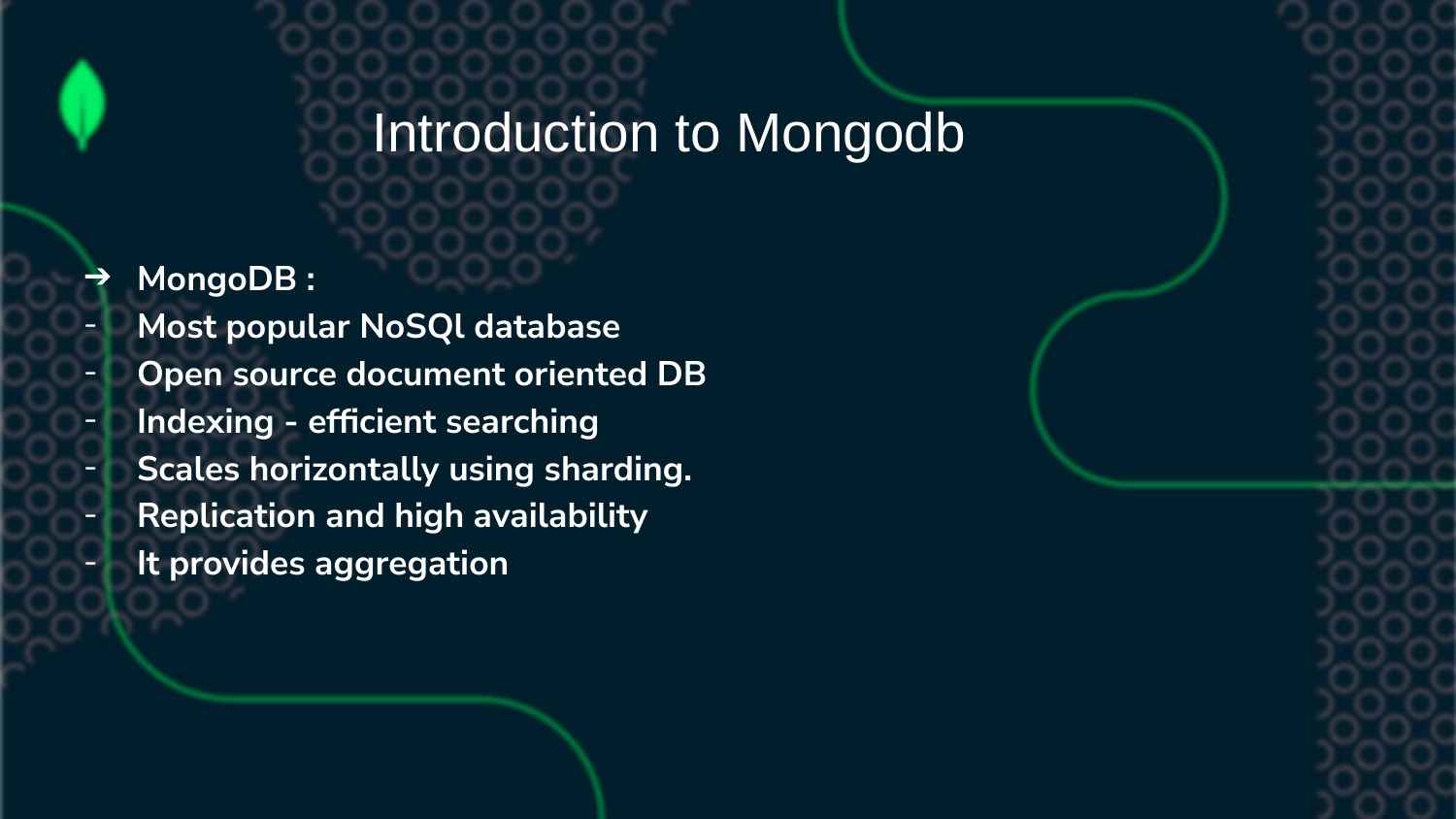

Introduction to Mongodb

MongoDB :
Most popular NoSQl database
Open source document oriented DB
Indexing - efficient searching
Scales horizontally using sharding.
Replication and high availability
It provides aggregation